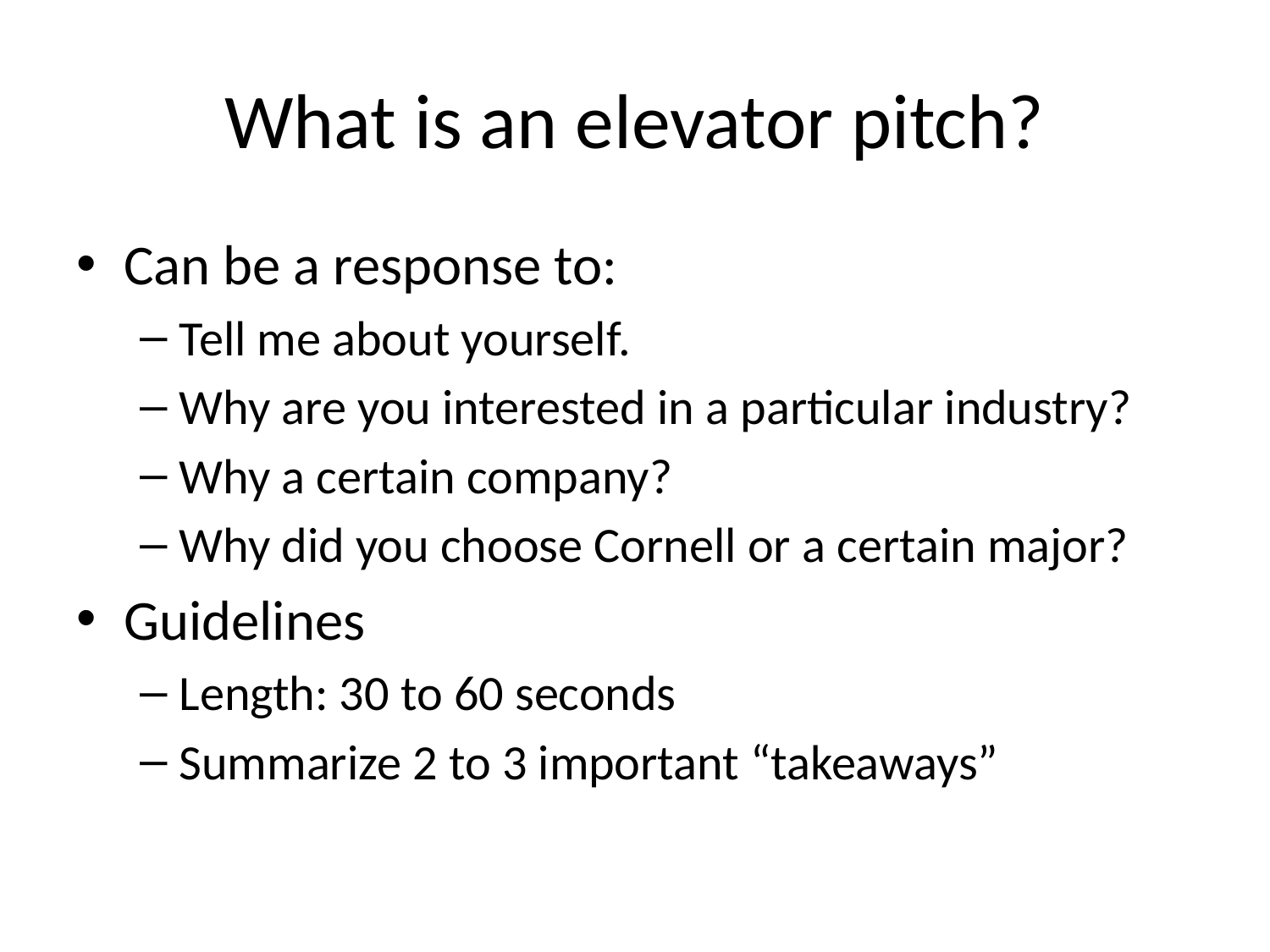

# What is an elevator pitch?
Can be a response to:
Tell me about yourself.
Why are you interested in a particular industry?
Why a certain company?
Why did you choose Cornell or a certain major?
Guidelines
Length: 30 to 60 seconds
Summarize 2 to 3 important “takeaways”